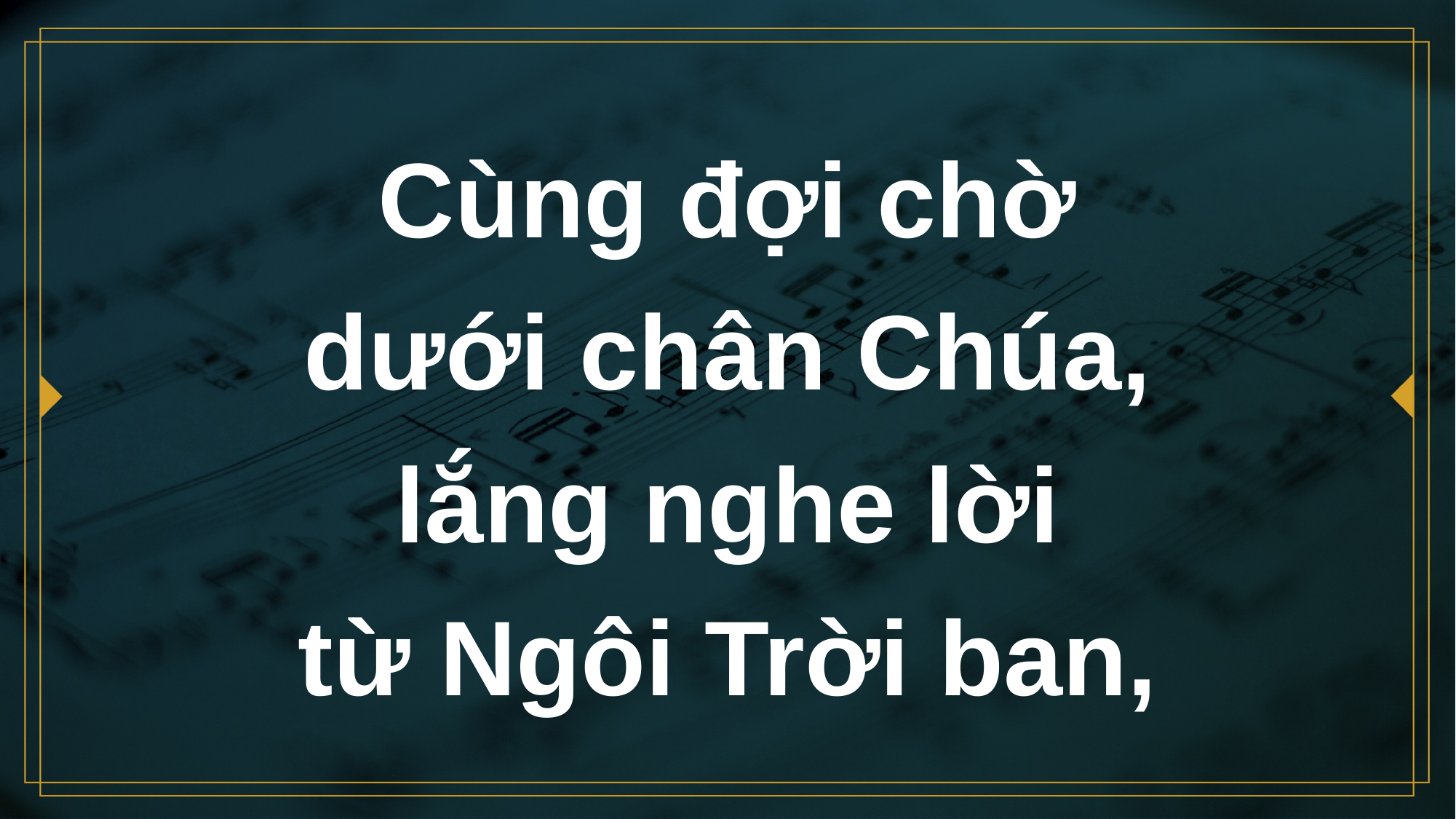

# Cùng đợi chờ dưới chân Chúa, lắng nghe lời từ Ngôi Trời ban,